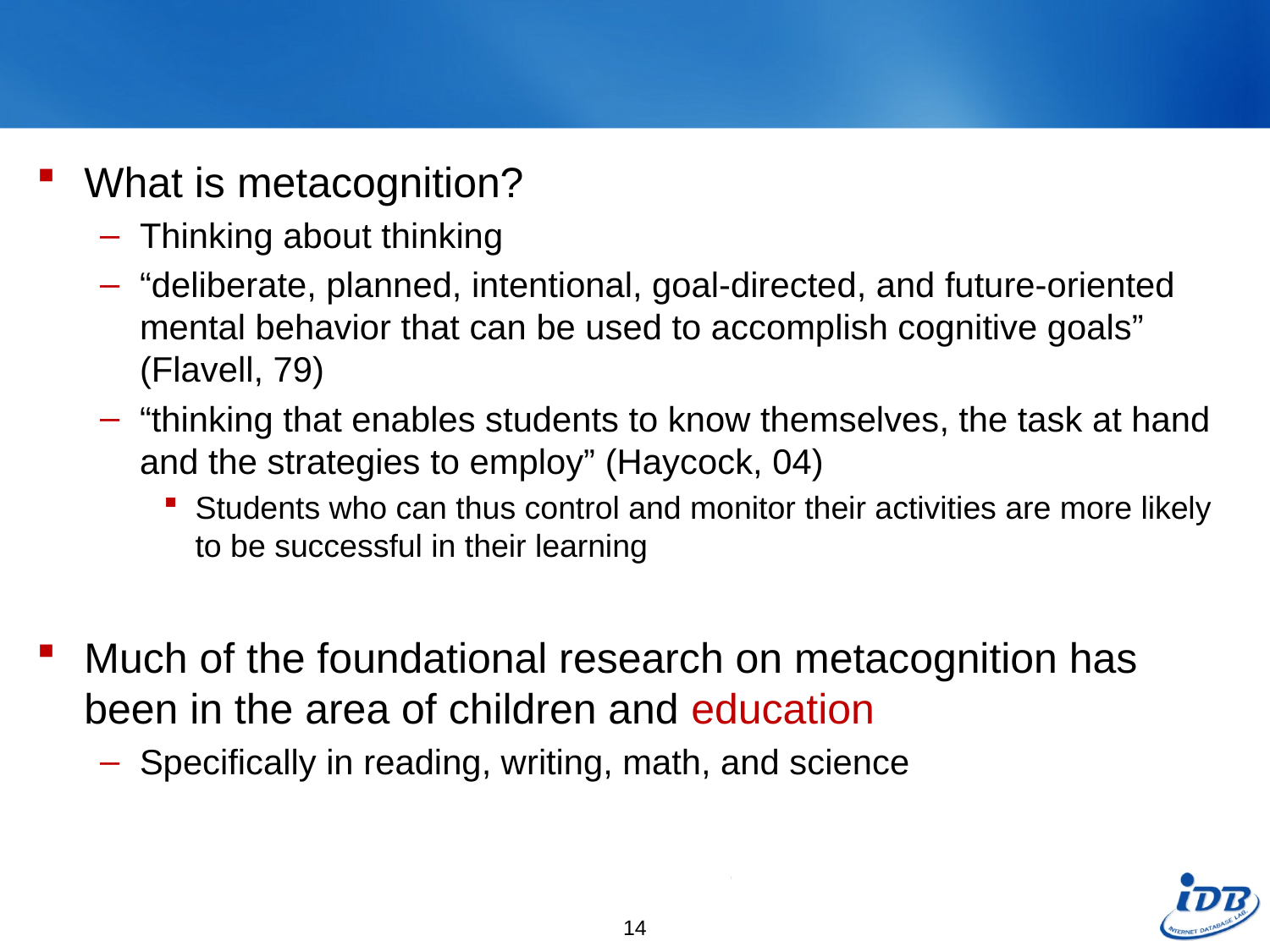

#
What is metacognition?
Thinking about thinking
“deliberate, planned, intentional, goal-directed, and future-oriented mental behavior that can be used to accomplish cognitive goals” (Flavell, 79)
“thinking that enables students to know themselves, the task at hand and the strategies to employ” (Haycock, 04)
Students who can thus control and monitor their activities are more likely to be successful in their learning

Much of the foundational research on metacognition has been in the area of children and education
Specifically in reading, writing, math, and science
14